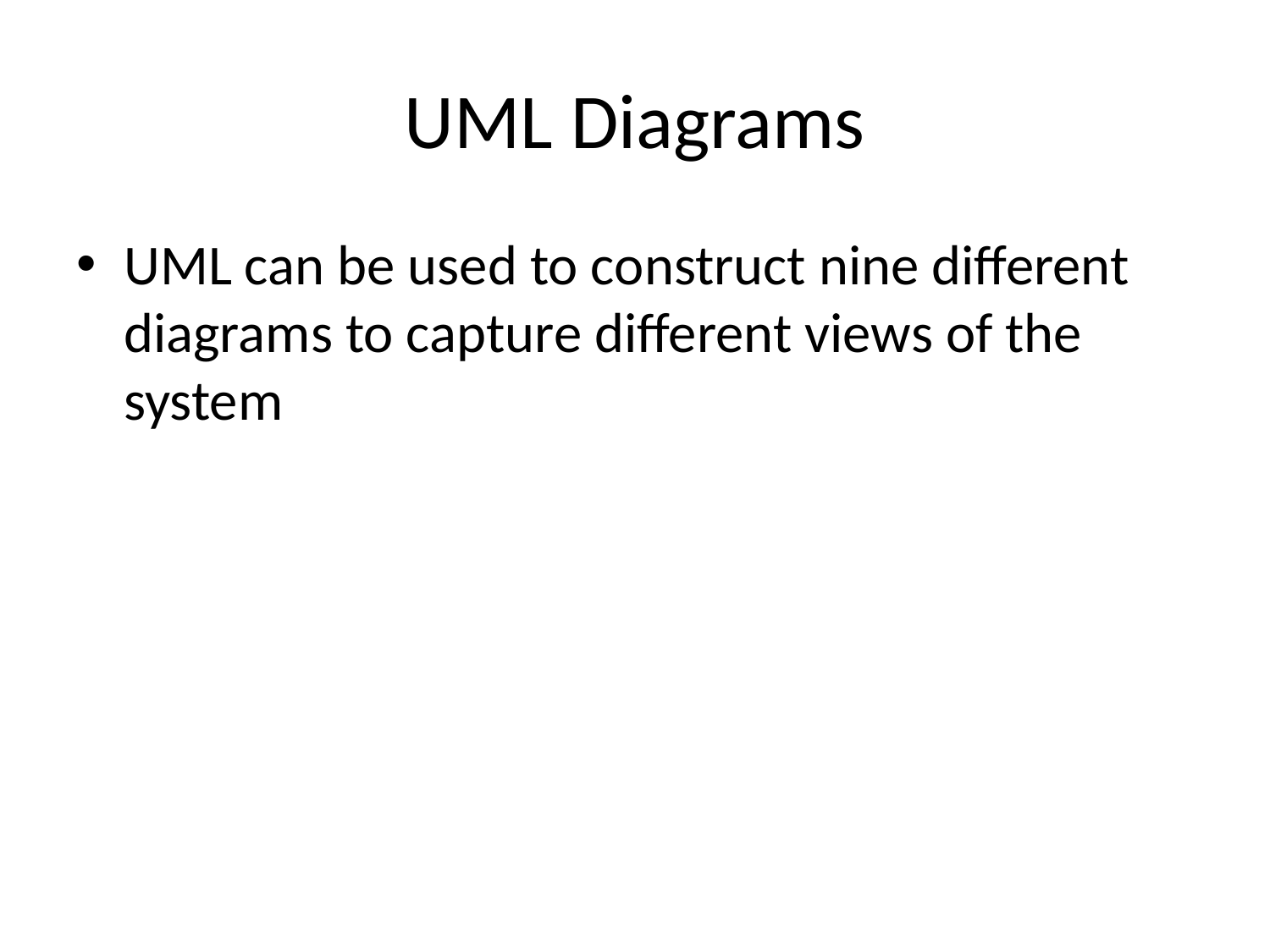

# UML Diagrams
UML can be used to construct nine different diagrams to capture different views of the system